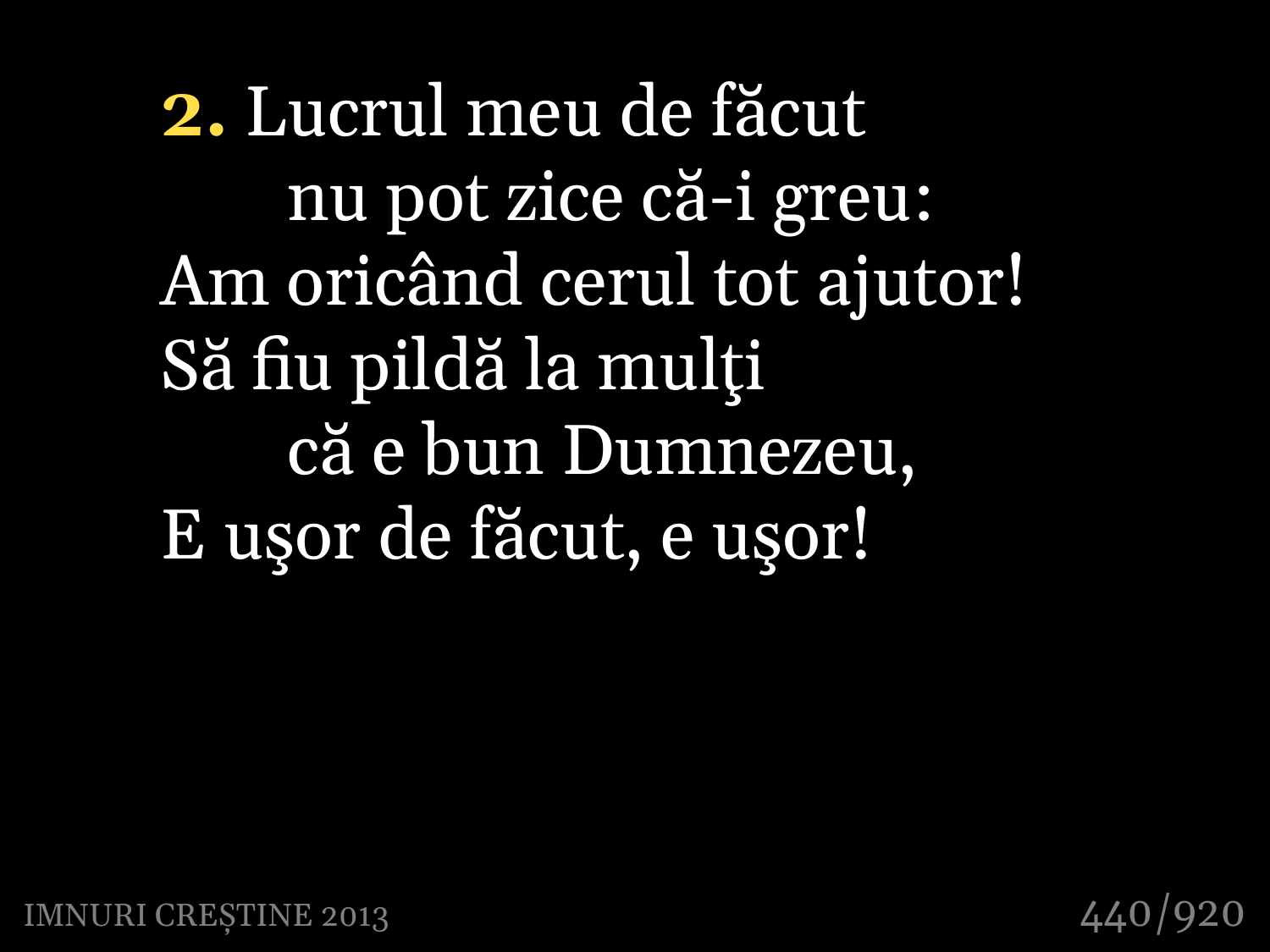

2. Lucrul meu de făcut
	nu pot zice că-i greu:
Am oricând cerul tot ajutor!
Să fiu pildă la mulţi
	că e bun Dumnezeu,
E uşor de făcut, e uşor!
440/920
IMNURI CREȘTINE 2013